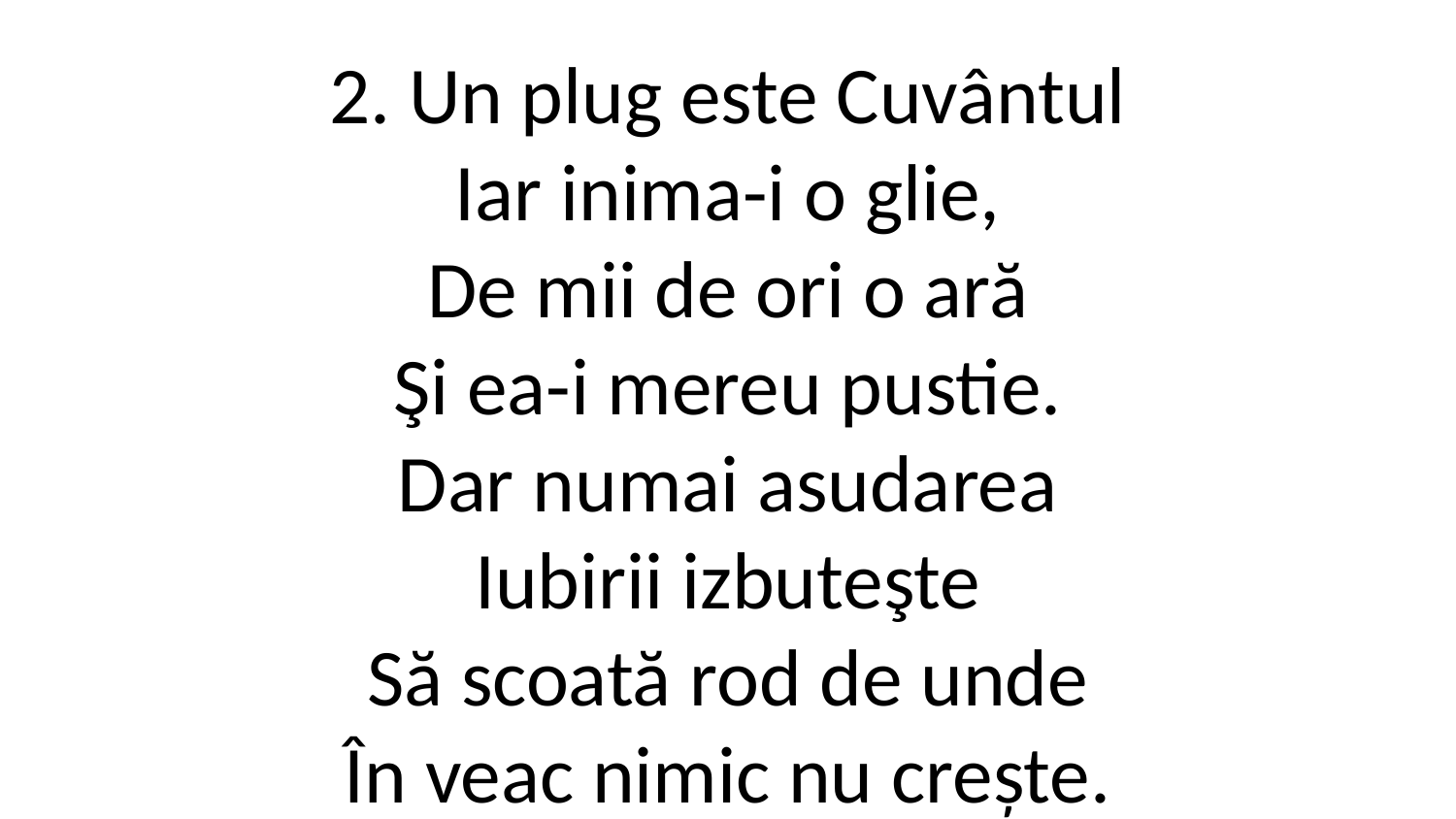

2. Un plug este Cuvântul
Iar inima-i o glie,
De mii de ori o ară
Şi ea-i mereu pustie.
Dar numai asudarea
Iubirii izbuteşte
Să scoată rod de unde
În veac nimic nu crește.